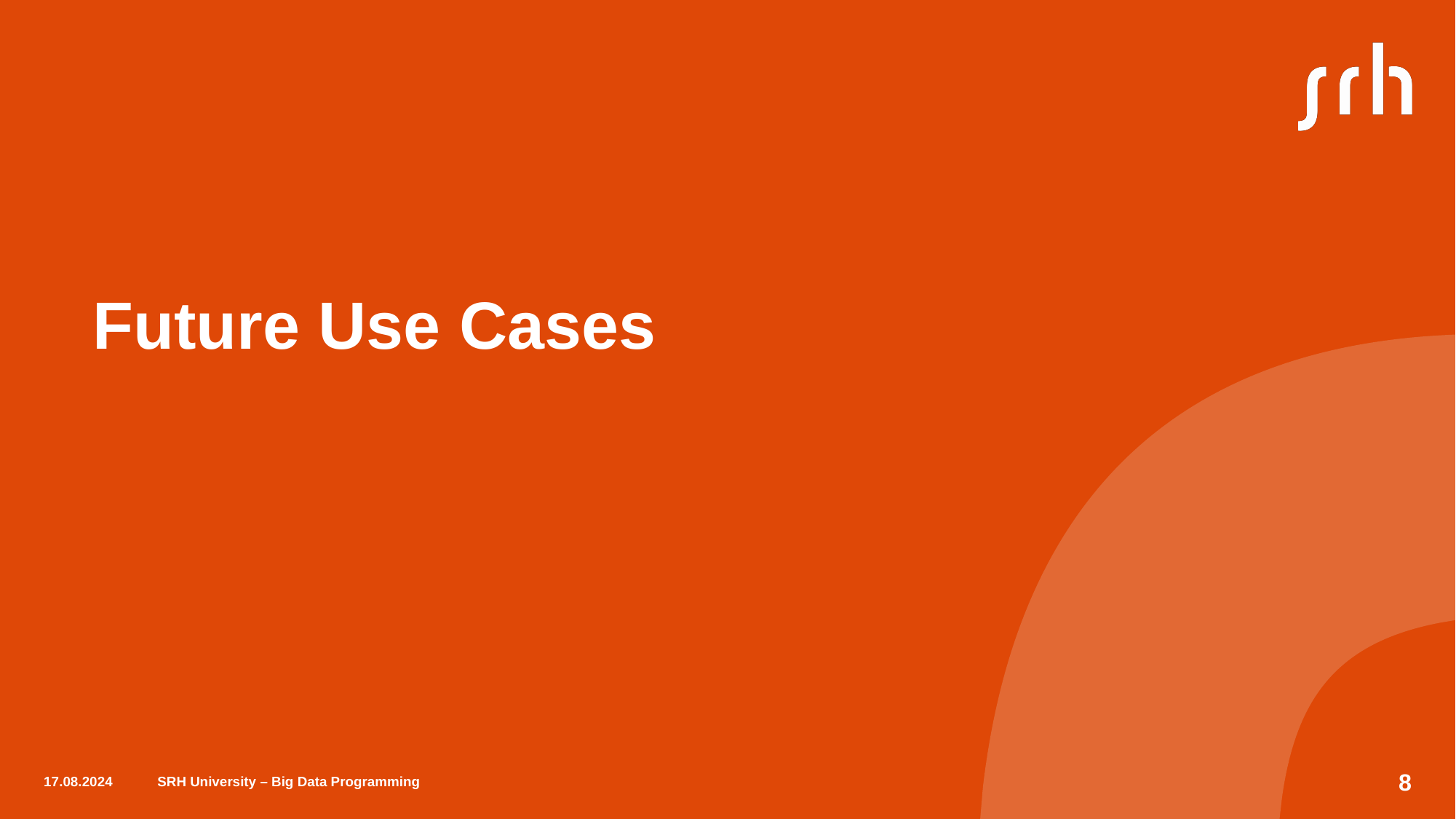

# Future Use Cases
17.08.2024
SRH University – Big Data Programming
8